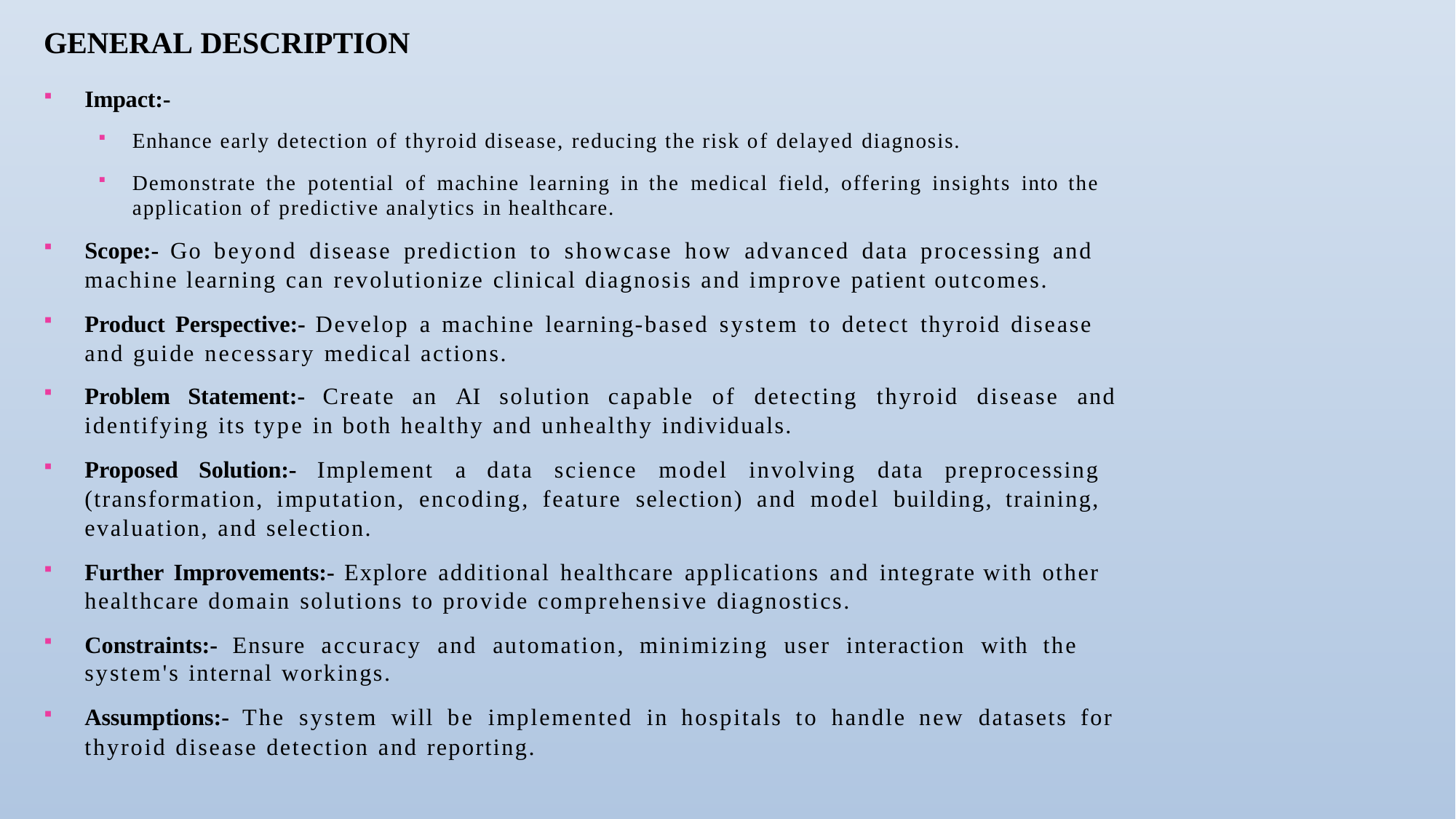

# GENERAL DESCRIPTION
Impact:-
Enhance early detection of thyroid disease, reducing the risk of delayed diagnosis.
Demonstrate the potential of machine learning in the medical field, offering insights into the application of predictive analytics in healthcare.
Scope:- Go beyond disease prediction to showcase how advanced data processing and machine learning can revolutionize clinical diagnosis and improve patient outcomes.
Product Perspective:- Develop a machine learning-based system to detect thyroid disease and guide necessary medical actions.
Problem Statement:- Create an AI solution capable of detecting thyroid disease and identifying its type in both healthy and unhealthy individuals.
Proposed Solution:- Implement a data science model involving data preprocessing (transformation, imputation, encoding, feature selection) and model building, training, evaluation, and selection.
Further Improvements:- Explore additional healthcare applications and integrate with other healthcare domain solutions to provide comprehensive diagnostics.
Constraints:- Ensure accuracy and automation, minimizing user interaction with the system's internal workings.
Assumptions:- The system will be implemented in hospitals to handle new datasets for thyroid disease detection and reporting.